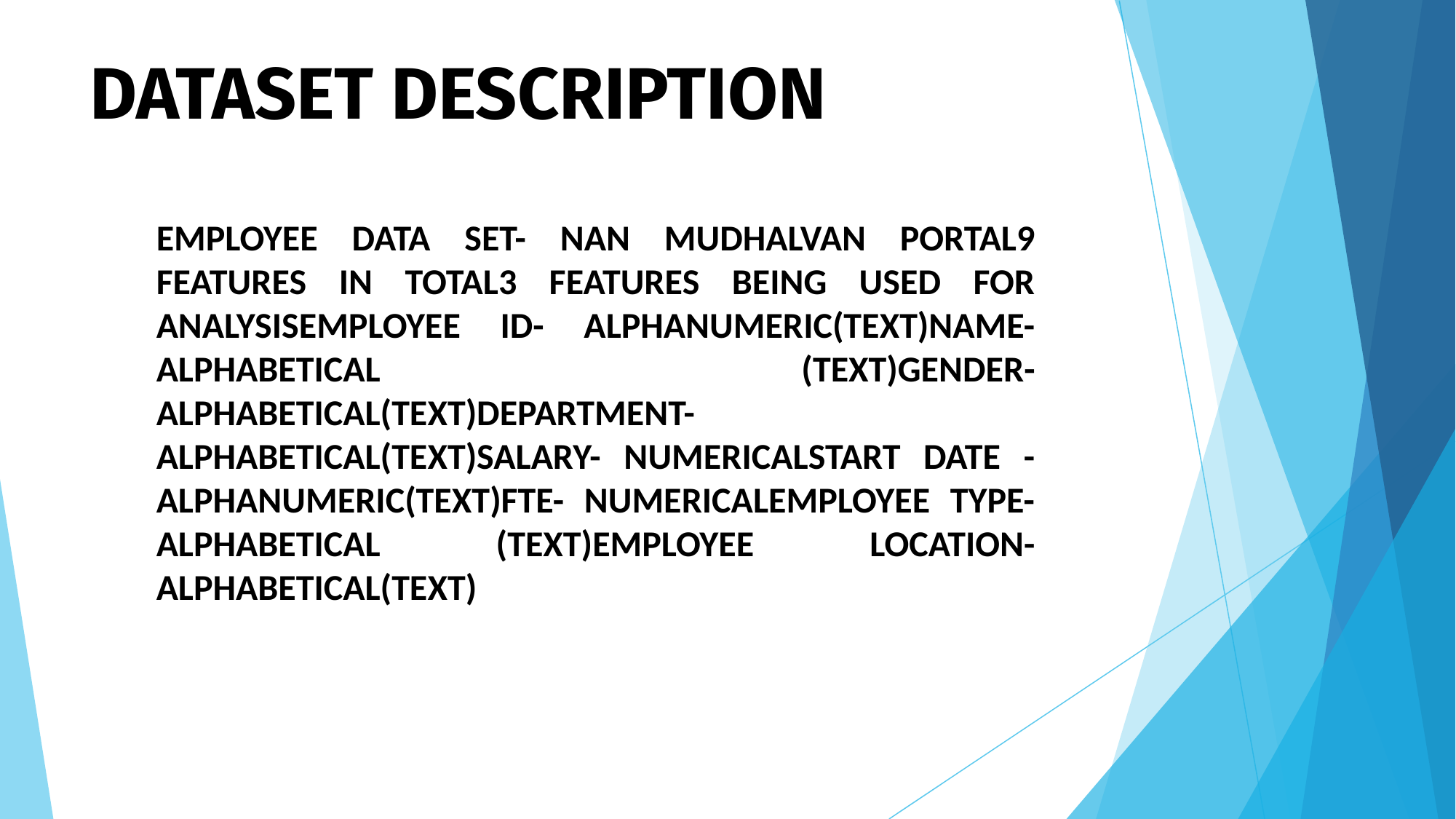

# DATASET DESCRIPTION
EMPLOYEE DATA SET- NAN MUDHALVAN PORTAL9 FEATURES IN TOTAL3 FEATURES BEING USED FOR ANALYSISEMPLOYEE ID- ALPHANUMERIC(TEXT)NAME- ALPHABETICAL (TEXT)GENDER- ALPHABETICAL(TEXT)DEPARTMENT- ALPHABETICAL(TEXT)SALARY- NUMERICALSTART DATE - ALPHANUMERIC(TEXT)FTE- NUMERICALEMPLOYEE TYPE- ALPHABETICAL (TEXT)EMPLOYEE LOCATION- ALPHABETICAL(TEXT)